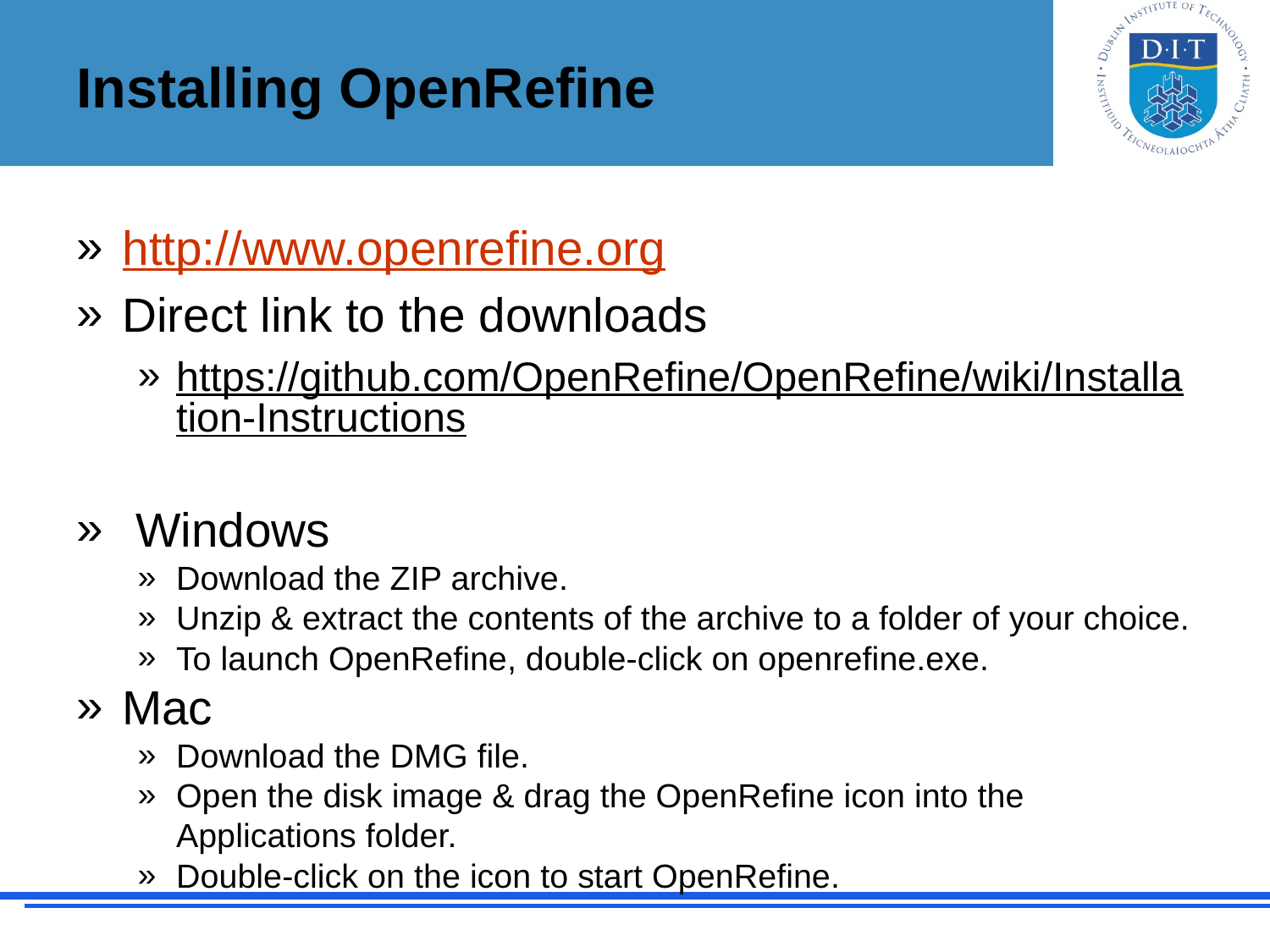

# Installing OpenRefine

http://www.openrefine.org
Direct link to the downloads
https://github.com/OpenRefine/OpenRefine/wiki/Installation-Instructions
 Windows
Download the ZIP archive.
Unzip & extract the contents of the archive to a folder of your choice.
To launch OpenRefine, double-click on openrefine.exe.
Mac
Download the DMG file.
Open the disk image & drag the OpenRefine icon into the Applications folder.
Double-click on the icon to start OpenRefine.